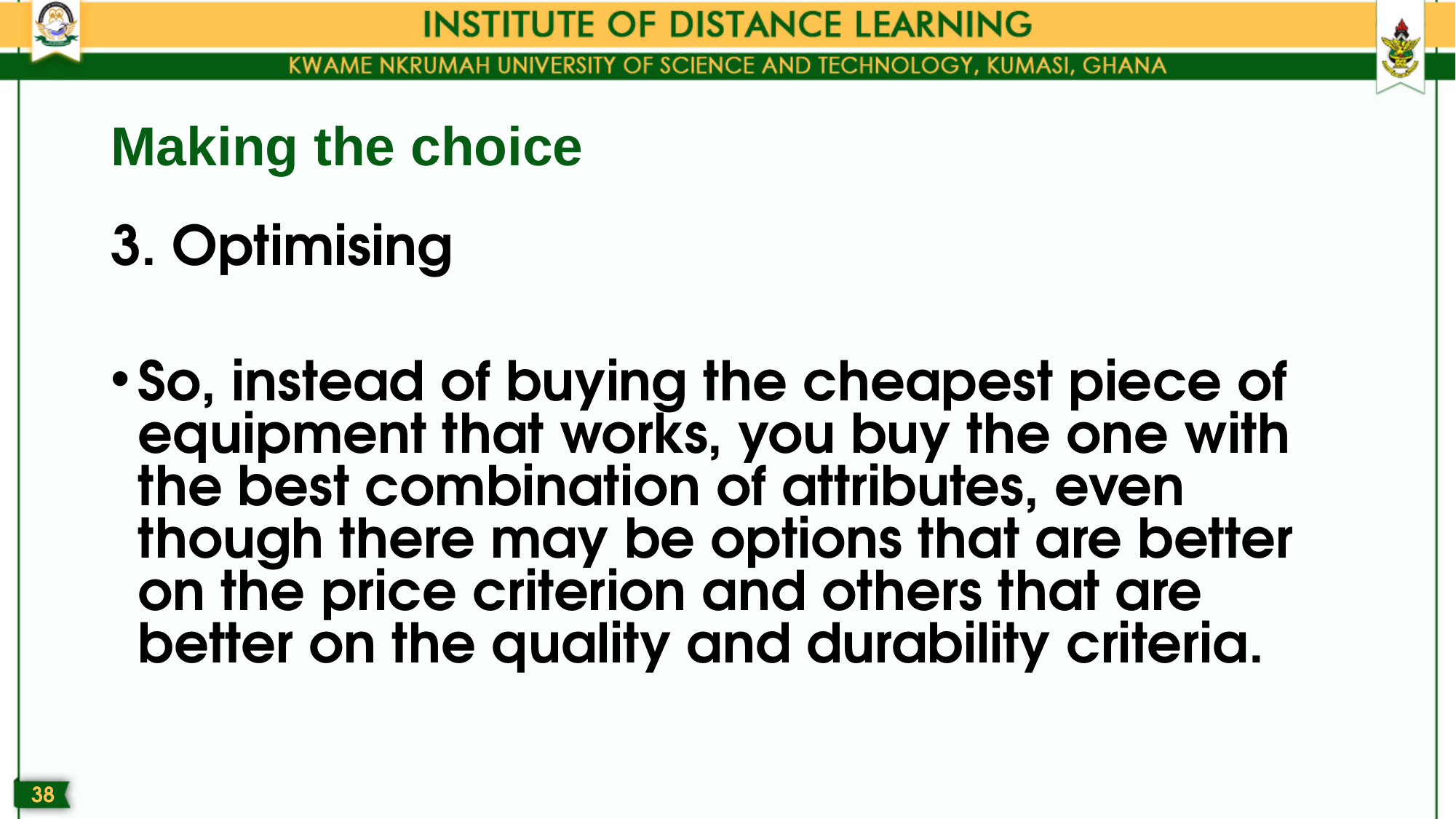

# Making the choice
3. Optimising

So, instead of buying the cheapest piece of equipment that works, you buy the one with the best combination of attributes, even though there may be options that are better on the price criterion and others that are better on the quality and durability criteria.
38